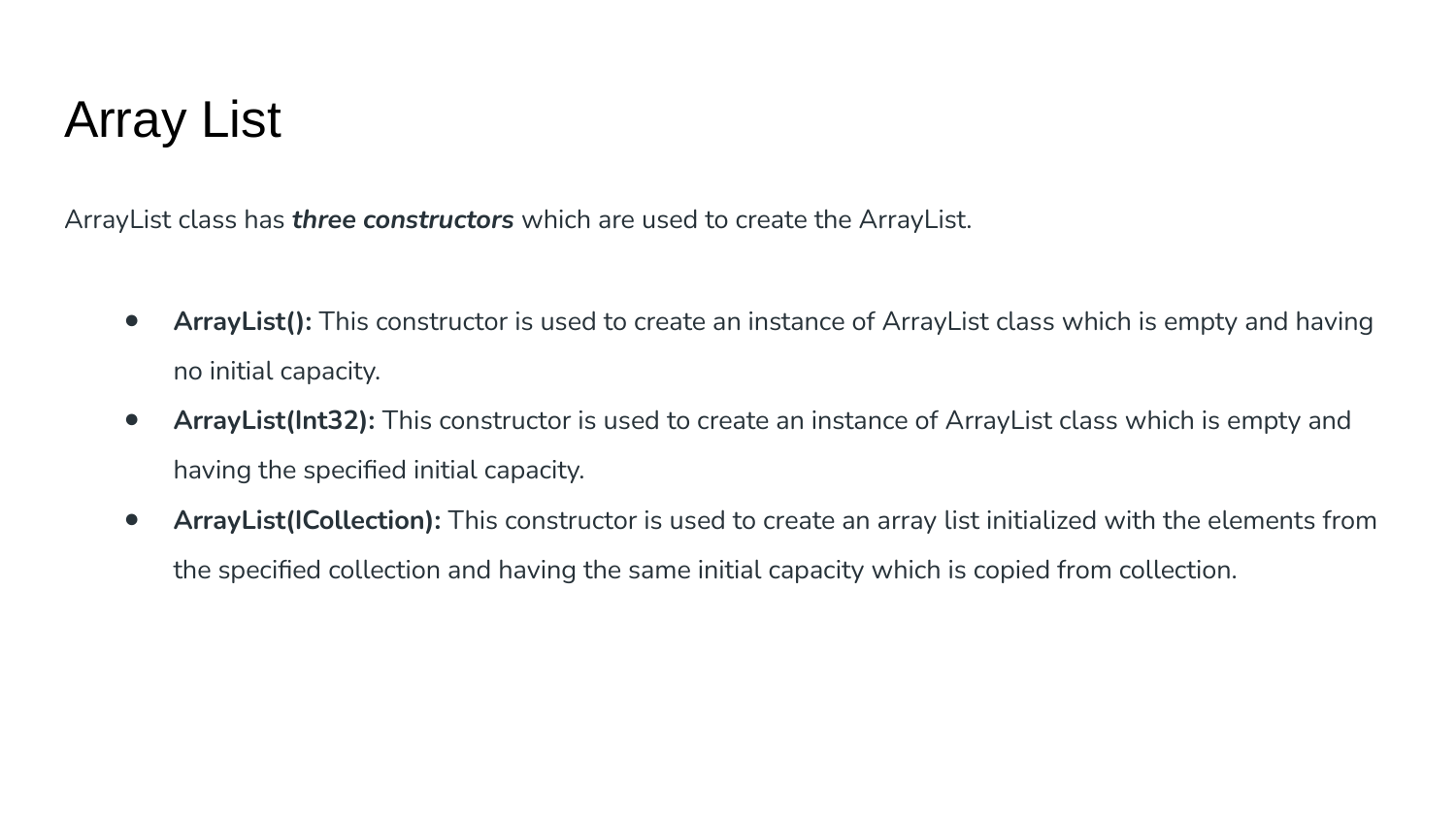

# Array List
ArrayList class has three constructors which are used to create the ArrayList.
ArrayList(): This constructor is used to create an instance of ArrayList class which is empty and having no initial capacity.
ArrayList(Int32): This constructor is used to create an instance of ArrayList class which is empty and having the specified initial capacity.
ArrayList(ICollection): This constructor is used to create an array list initialized with the elements from the specified collection and having the same initial capacity which is copied from collection.